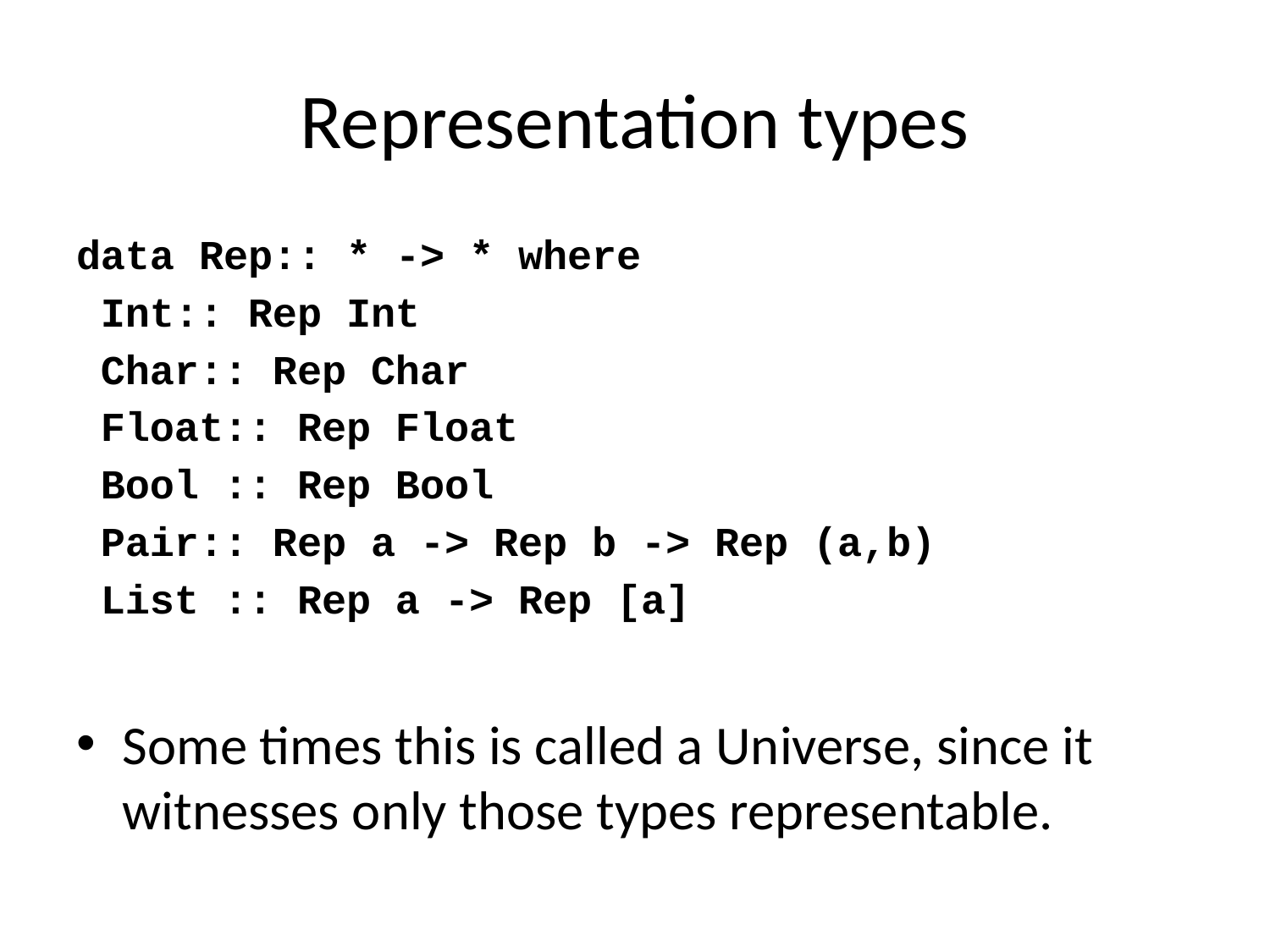

# Representation types
data Rep:: * -> * where
 Int:: Rep Int
 Char:: Rep Char
 Float:: Rep Float
 Bool :: Rep Bool
 Pair:: Rep a -> Rep b -> Rep (a,b)
 List :: Rep a -> Rep [a]

Some times this is called a Universe, since it witnesses only those types representable.